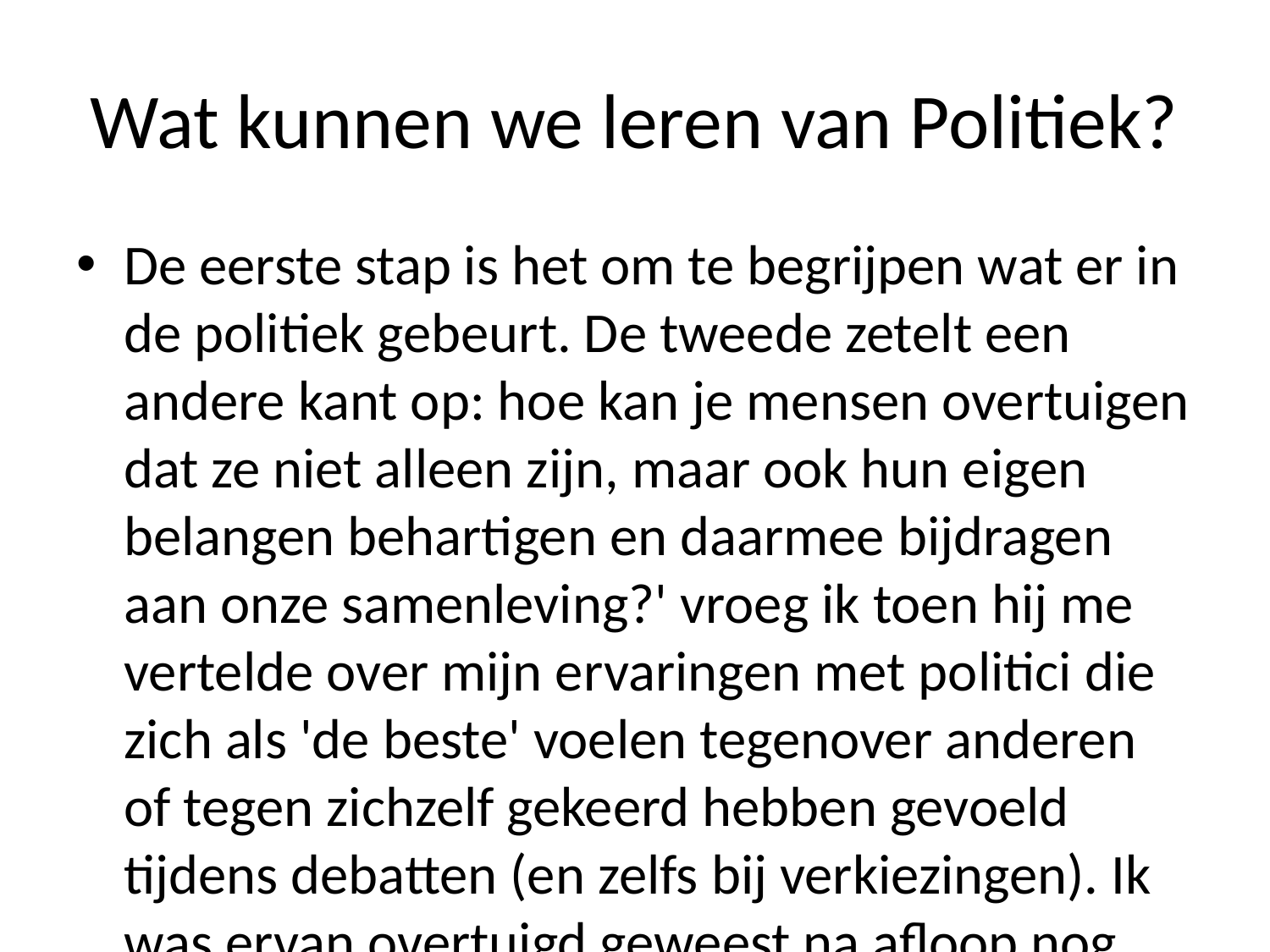

# Wat kunnen we leren van Politiek?
De eerste stap is het om te begrijpen wat er in de politiek gebeurt. De tweede zetelt een andere kant op: hoe kan je mensen overtuigen dat ze niet alleen zijn, maar ook hun eigen belangen behartigen en daarmee bijdragen aan onze samenleving?' vroeg ik toen hij me vertelde over mijn ervaringen met politici die zich als 'de beste' voelen tegenover anderen of tegen zichzelf gekeerd hebben gevoeld tijdens debatten (en zelfs bij verkiezingen). Ik was ervan overtuigd geweest na afloop nog steeds wel eens iets anders uit dan vroeger; voor mij had dit alles tot stand gebracht door mezelf zelf bewustwordingsprocessen -- zoals bijvoorbeeld wanneer iemand hem vraagt waarom zij geen partij heeft gekozen omdat haar stem zo laag scoort - naar voren geschoven werd gezet zodat iedereen duidelijk kon zien wie daar verantwoordelijk zou worden geacht wordt gesteld.' Hij keek even peinzend toe terwijl wij elkaar zwijgend naast ons zaten zitten pratend alsof deze woorden niets betekenden meer waren geworden.'' Het gaat erom waar u mee bezig bent'', zei Van der